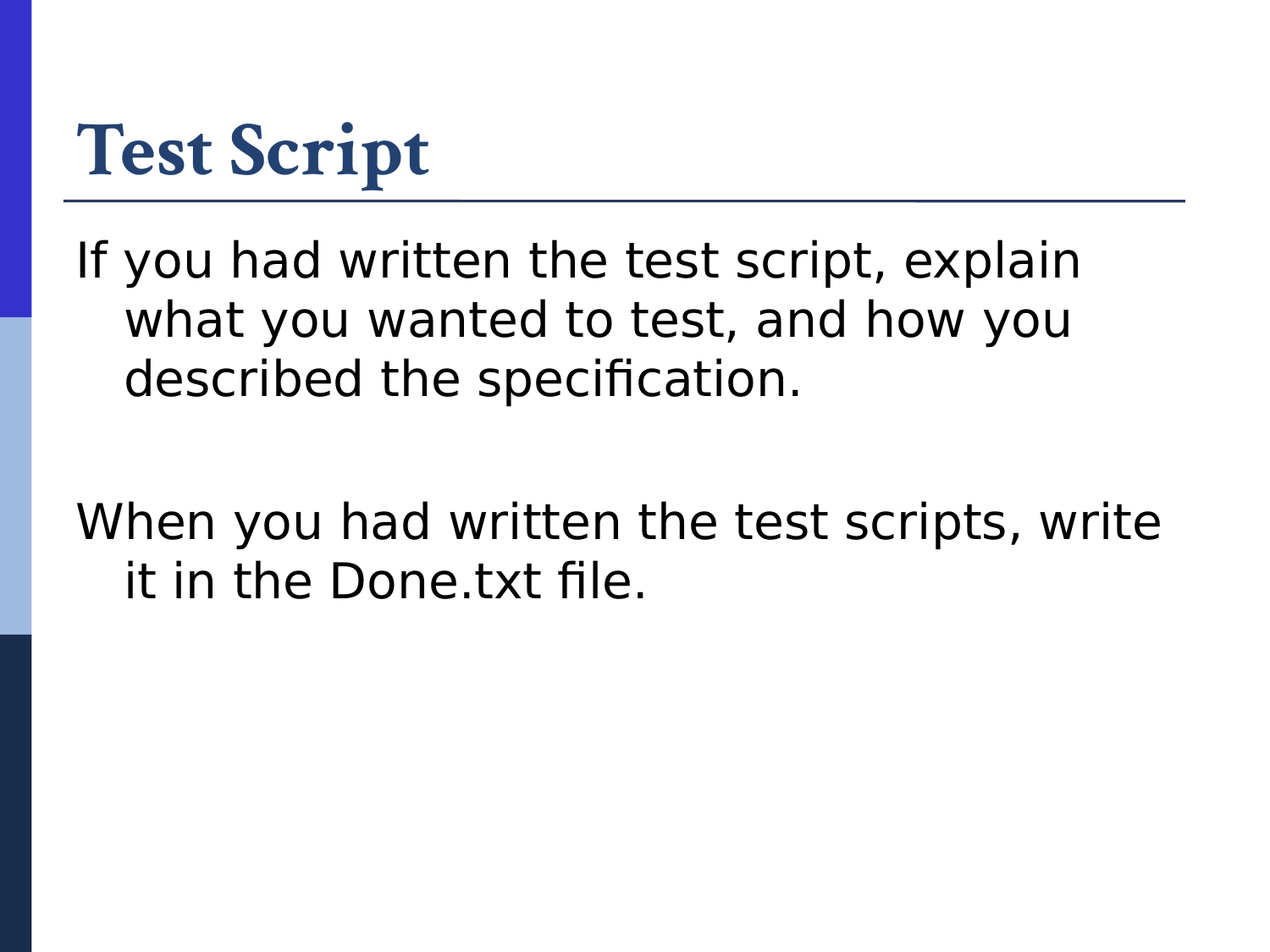

# Test Script
If you had written the test script, explain what you wanted to test, and how you described the specification.

When you had written the test scripts, write it in the Done.txt file.